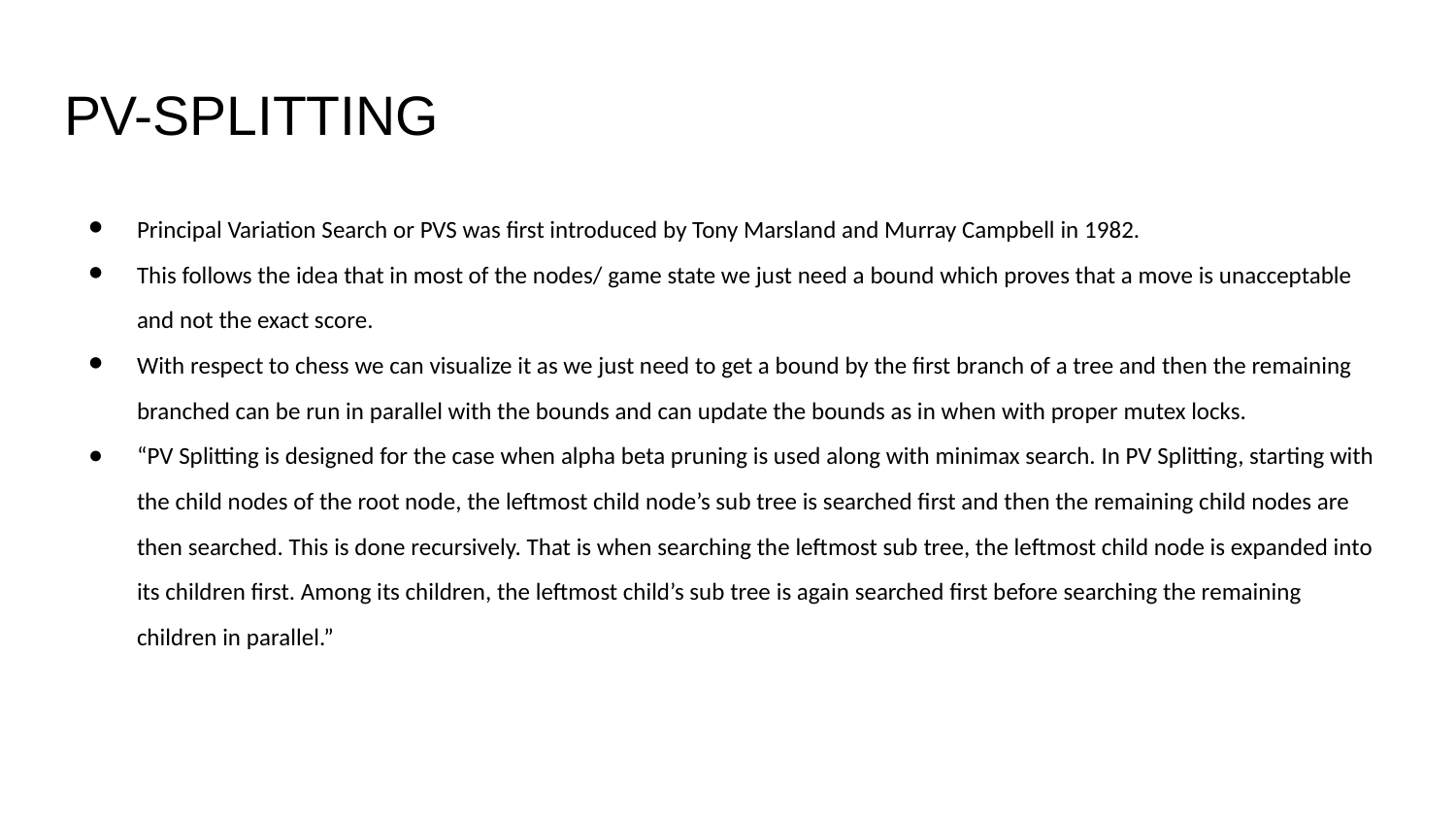

# PV-SPLITTING
Principal Variation Search or PVS was first introduced by Tony Marsland and Murray Campbell in 1982.
This follows the idea that in most of the nodes/ game state we just need a bound which proves that a move is unacceptable and not the exact score.
With respect to chess we can visualize it as we just need to get a bound by the first branch of a tree and then the remaining branched can be run in parallel with the bounds and can update the bounds as in when with proper mutex locks.
“PV Splitting is designed for the case when alpha beta pruning is used along with minimax search. In PV Splitting, starting with the child nodes of the root node, the leftmost child node’s sub tree is searched first and then the remaining child nodes are then searched. This is done recursively. That is when searching the leftmost sub tree, the leftmost child node is expanded into its children first. Among its children, the leftmost child’s sub tree is again searched first before searching the remaining children in parallel.”